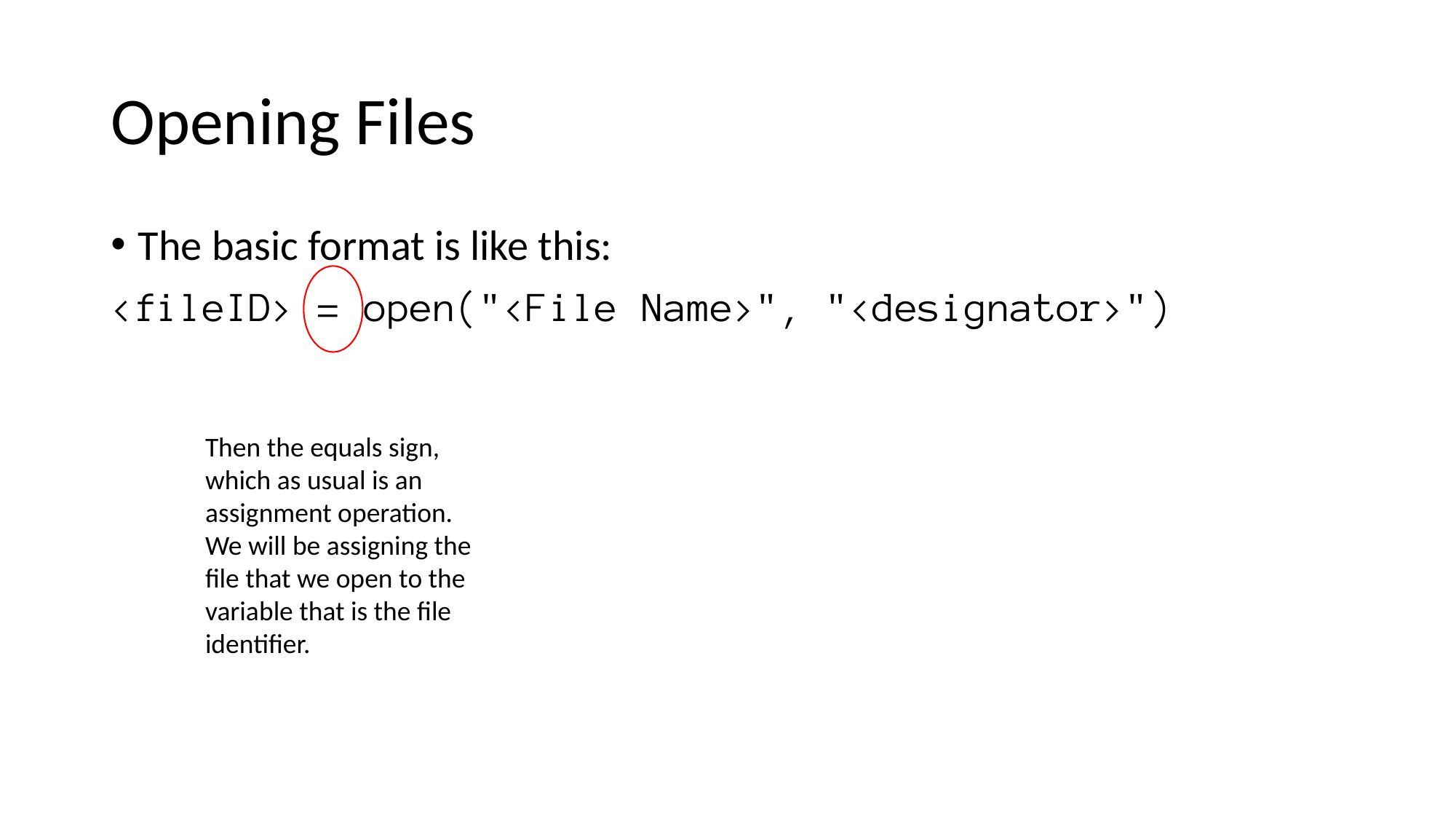

# Opening Files
The basic format is like this:
<fileID> = open("<File Name>", "<designator>")

Then the equals sign, which as usual is an assignment operation.  We will be assigning the file that we open to the variable that is the file identifier.